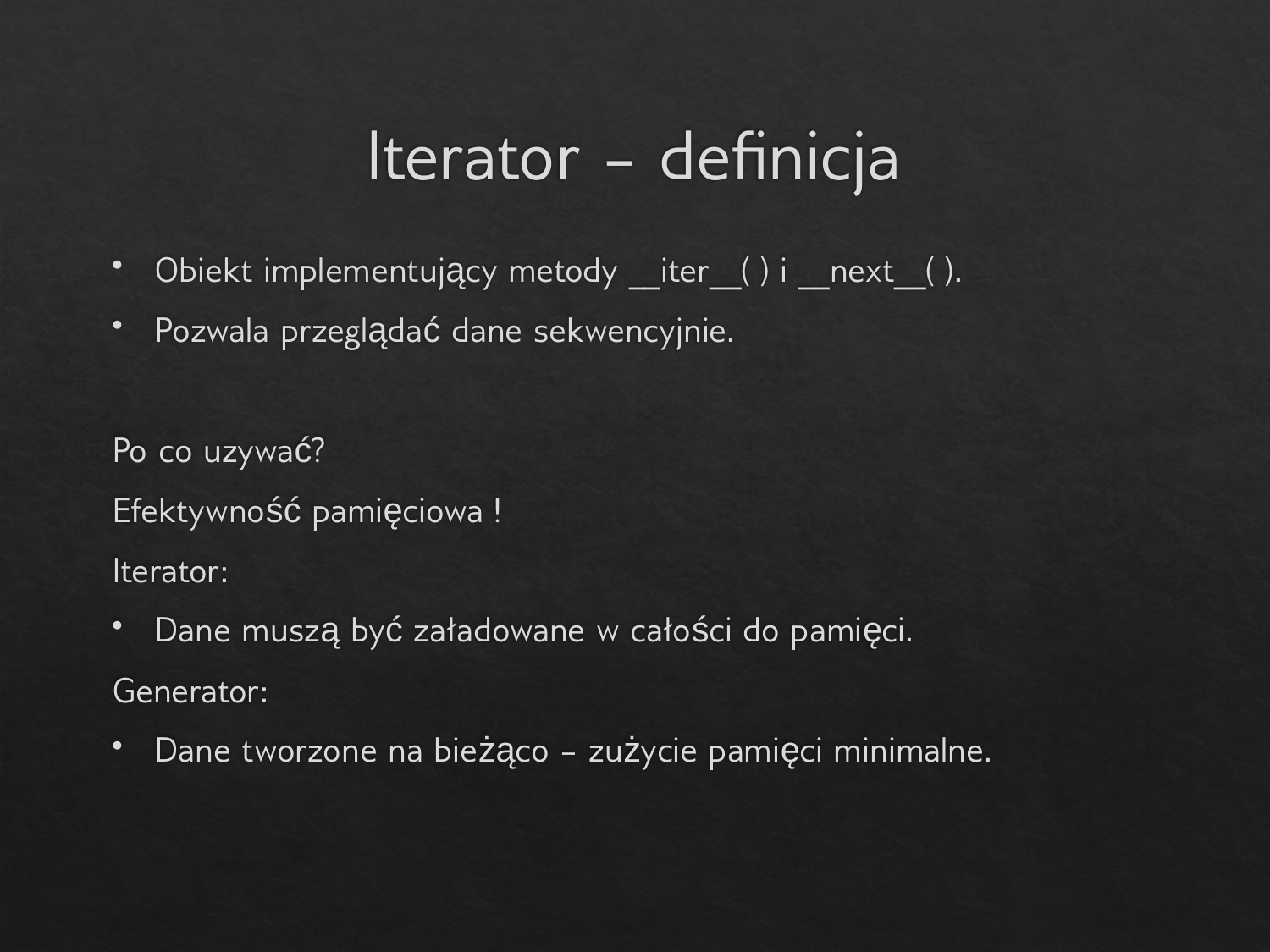

# Iterator – definicja
Obiekt implementujący metody __iter__( ) i __next__( ).
Pozwala przeglądać dane sekwencyjnie.

Po co uzywać?
Efektywność pamięciowa !
Iterator:
Dane muszą być załadowane w całości do pamięci.
Generator:
Dane tworzone na bieżąco – zużycie pamięci minimalne.